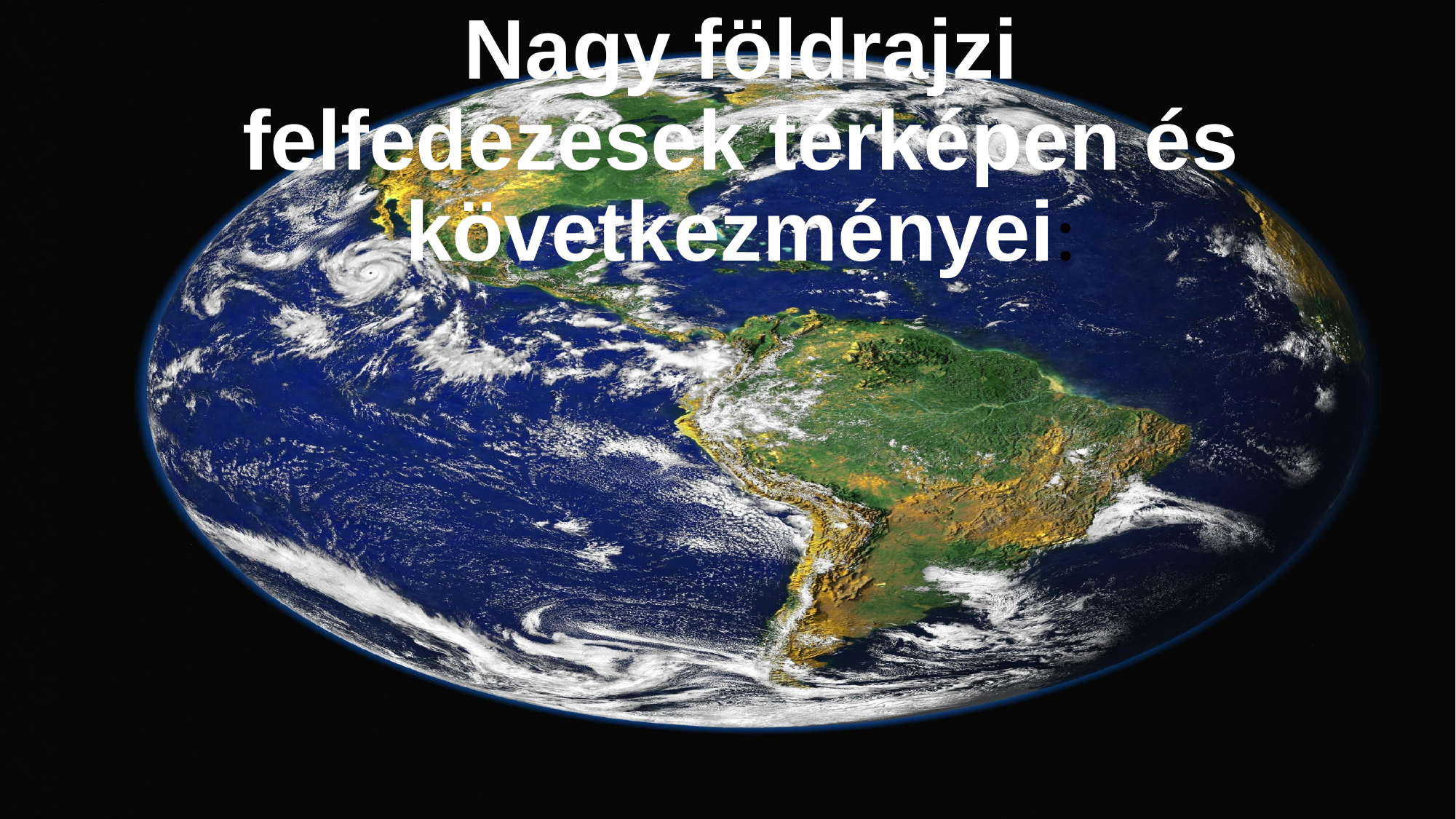

# Nagy földrajzi felfedezések térképen és következményei: